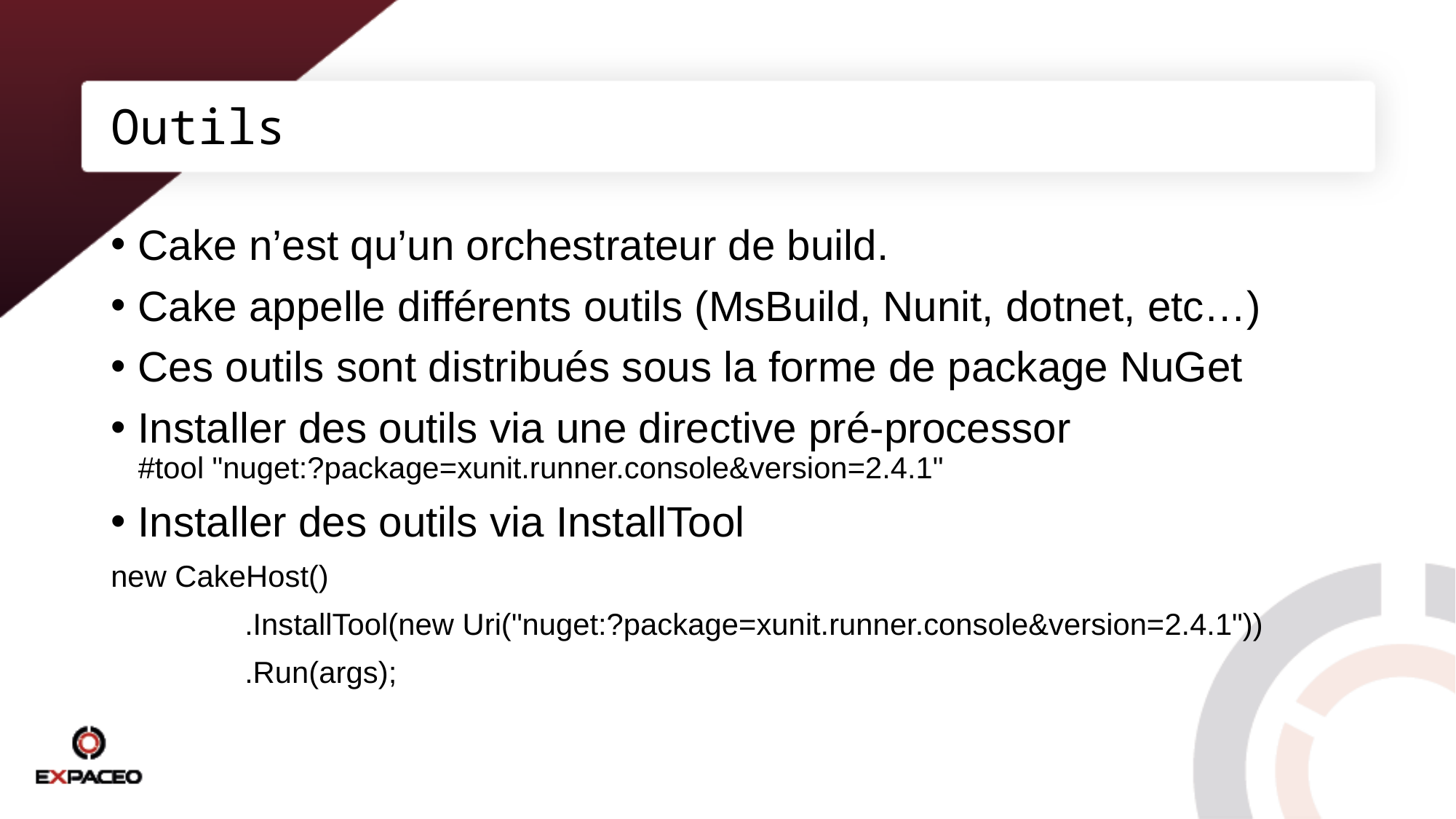

# Outils
Cake n’est qu’un orchestrateur de build.
Cake appelle différents outils (MsBuild, Nunit, dotnet, etc…)
Ces outils sont distribués sous la forme de package NuGet
Installer des outils via une directive pré-processor
#tool "nuget:?package=xunit.runner.console&version=2.4.1"
Installer des outils via InstallTool
new CakeHost()
                .InstallTool(new Uri("nuget:?package=xunit.runner.console&version=2.4.1"))
                .Run(args);